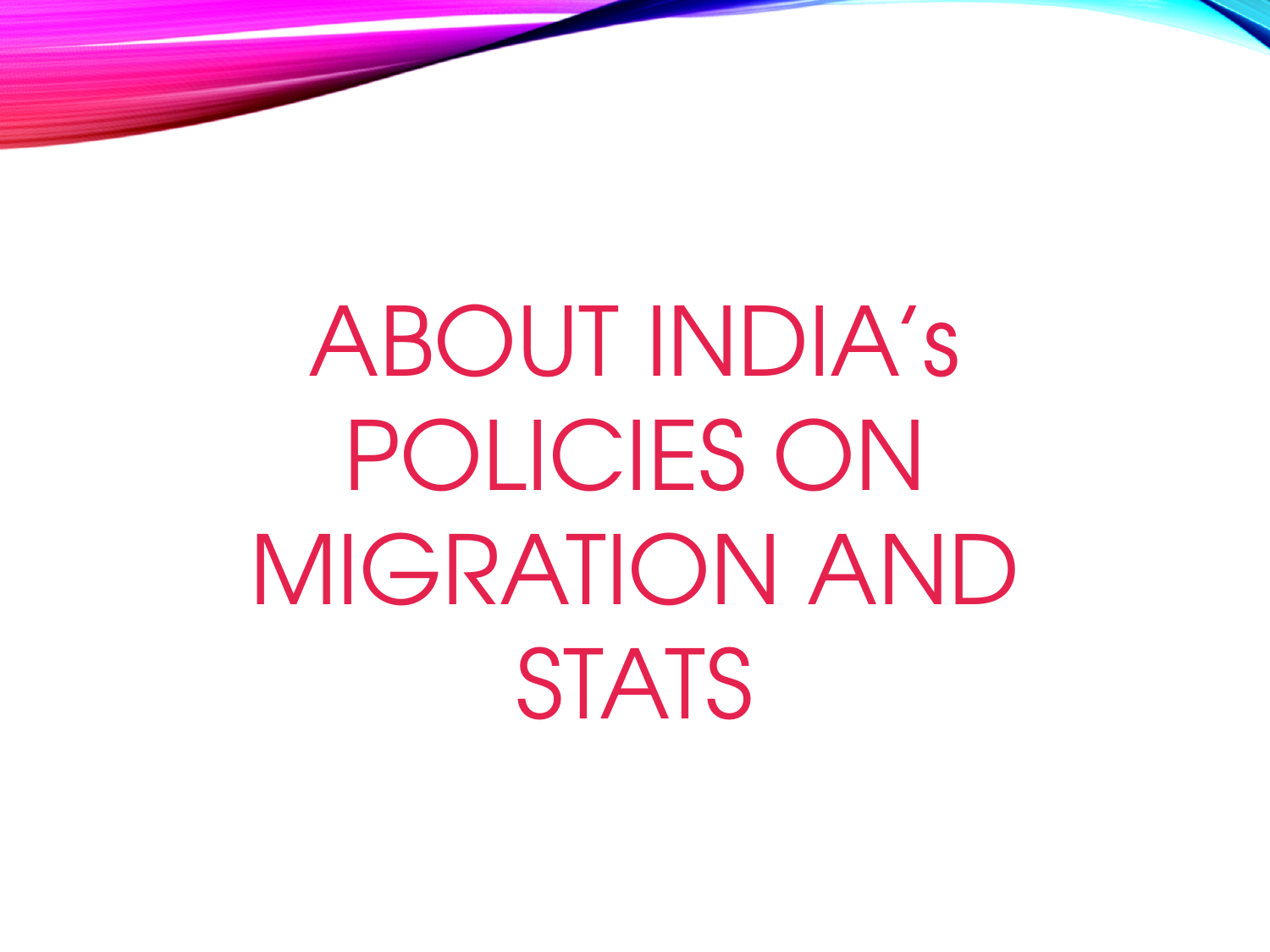

ABOUT INDIA’s POLICIES ON MIGRATION AND STATS